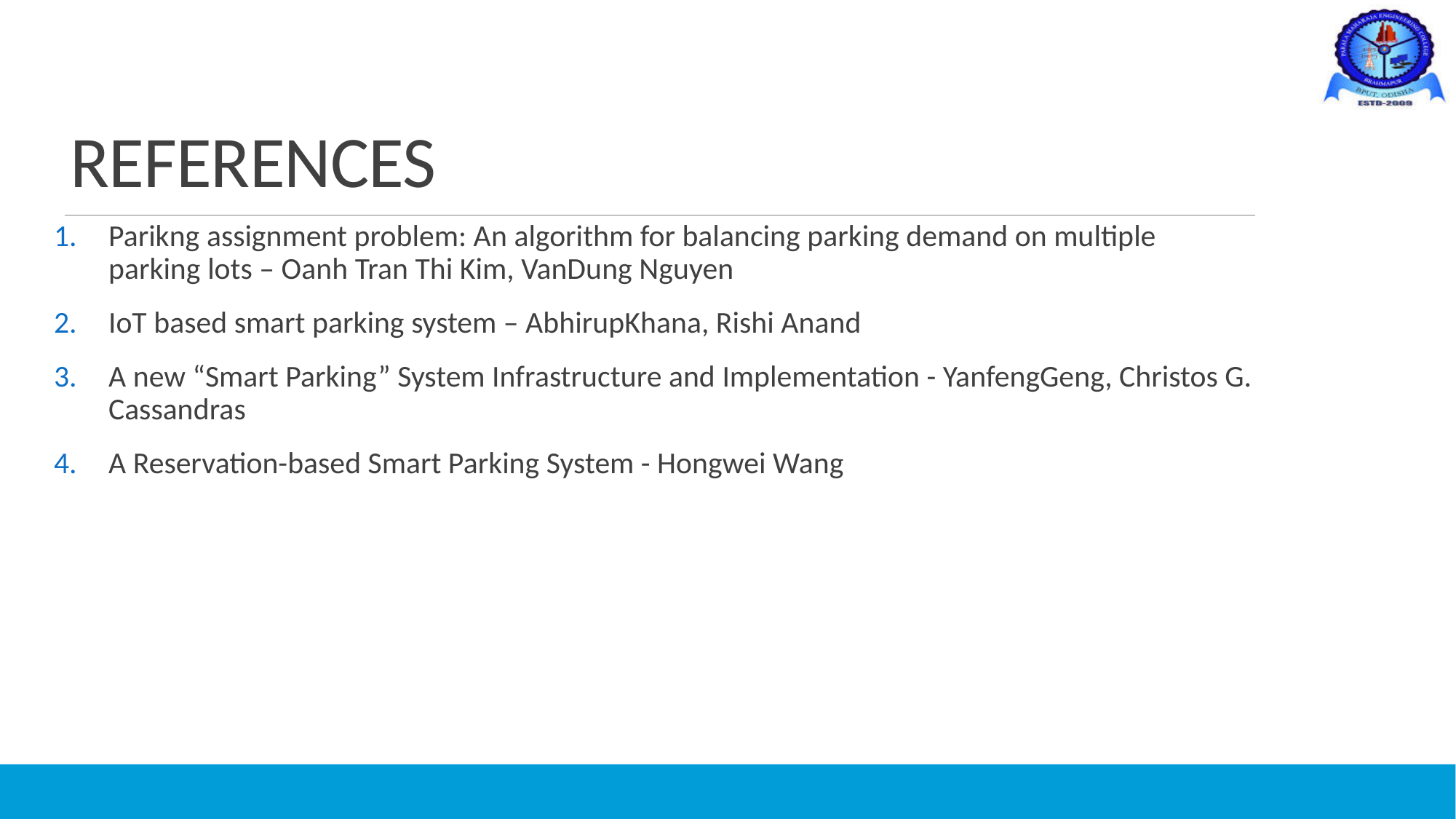

# REFERENCES
Parikng assignment problem: An algorithm for balancing parking demand on multiple parking lots – Oanh Tran Thi Kim, VanDung Nguyen
IoT based smart parking system – AbhirupKhana, Rishi Anand
A new “Smart Parking” System Infrastructure and Implementation - YanfengGeng, Christos G. Cassandras
A Reservation-based Smart Parking System - Hongwei Wang